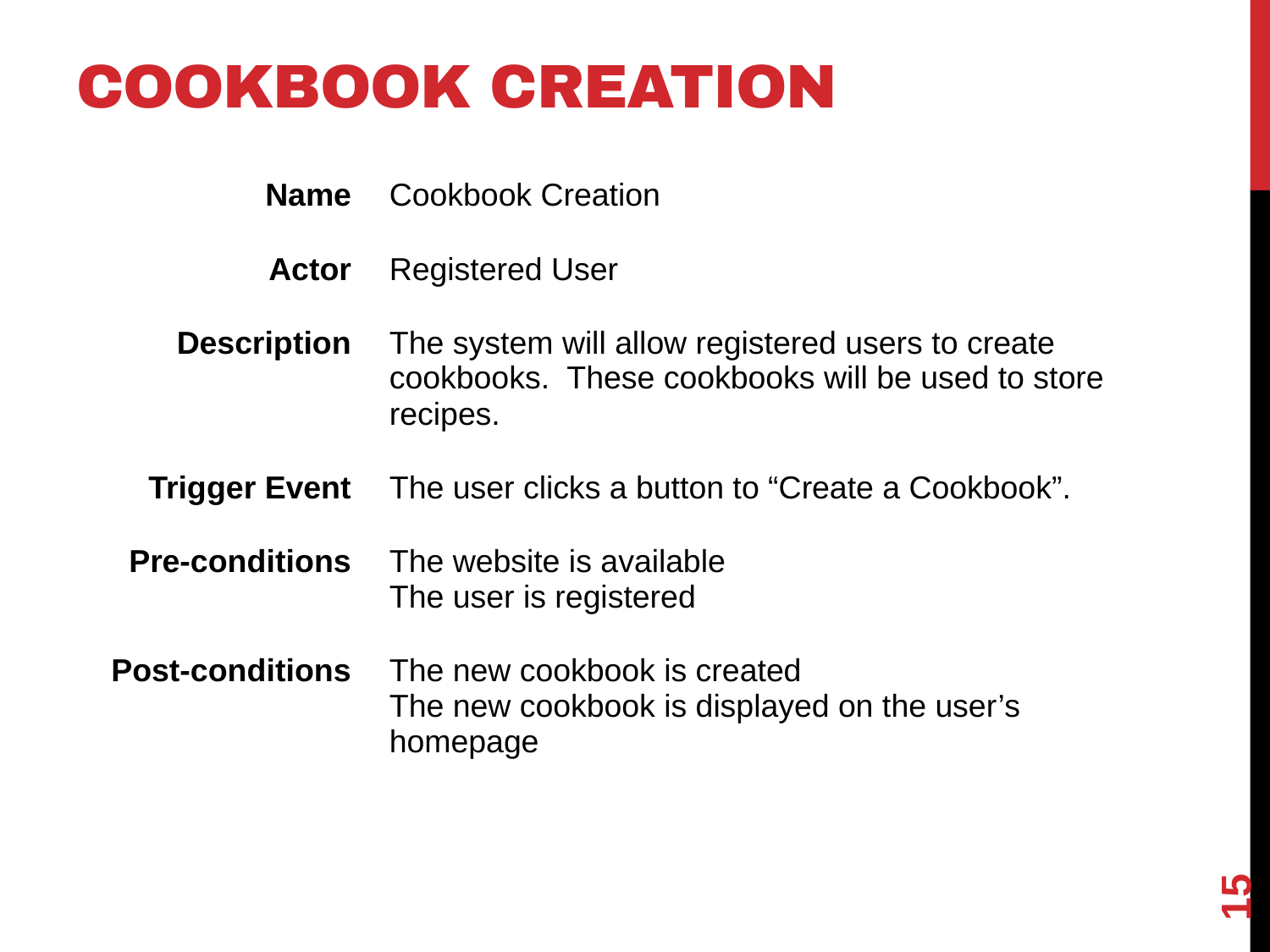

# Cookbook creation
| Name | Cookbook Creation |
| --- | --- |
| Actor | Registered User |
| Description | The system will allow registered users to create cookbooks. These cookbooks will be used to store recipes. |
| Trigger Event | The user clicks a button to “Create a Cookbook”. |
| Pre-conditions | The website is available The user is registered |
| Post-conditions | The new cookbook is created The new cookbook is displayed on the user’s homepage |
15